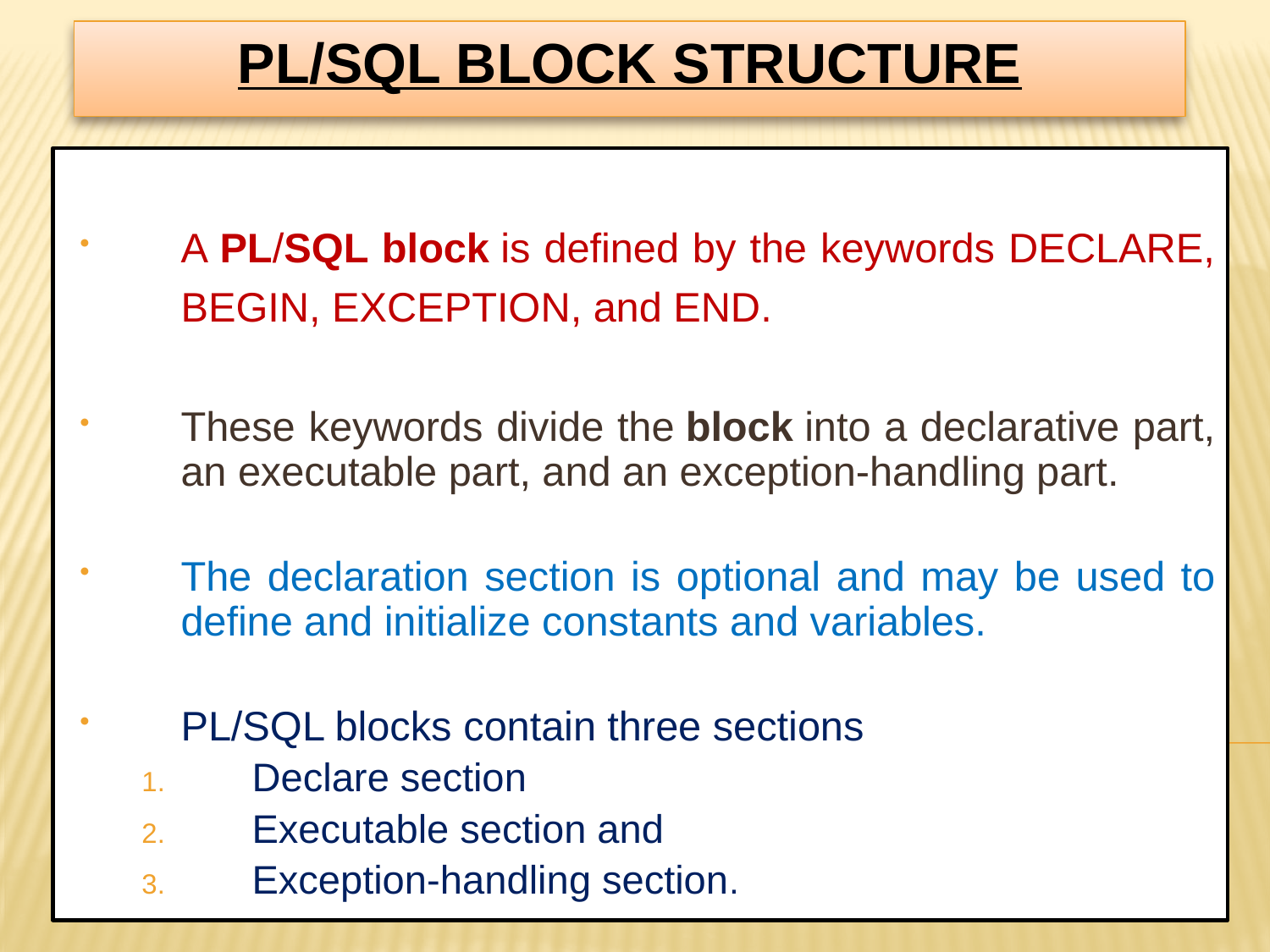

# PL/SQL BLOCK STRUCTURE

A PL/SQL block is defined by the keywords DECLARE, BEGIN, EXCEPTION, and END.

These keywords divide the block into a declarative part, an executable part, and an exception-handling part.

The declaration section is optional and may be used to define and initialize constants and variables.

PL/SQL blocks contain three sections
Declare section
Executable section and
Exception-handling section.